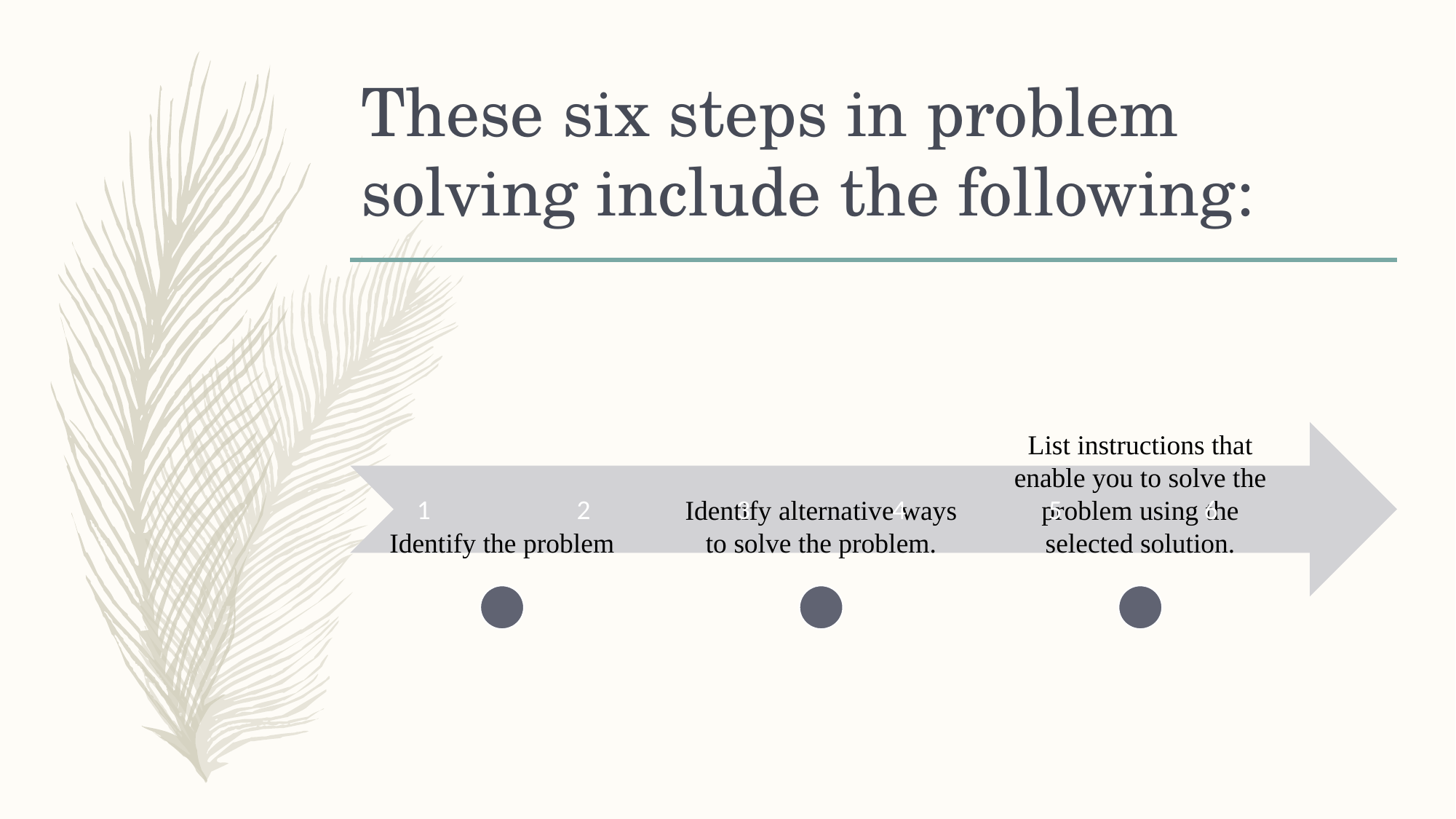

# These six steps in problem solving include the following:
Identify the problem
1
2
3
4
5
6